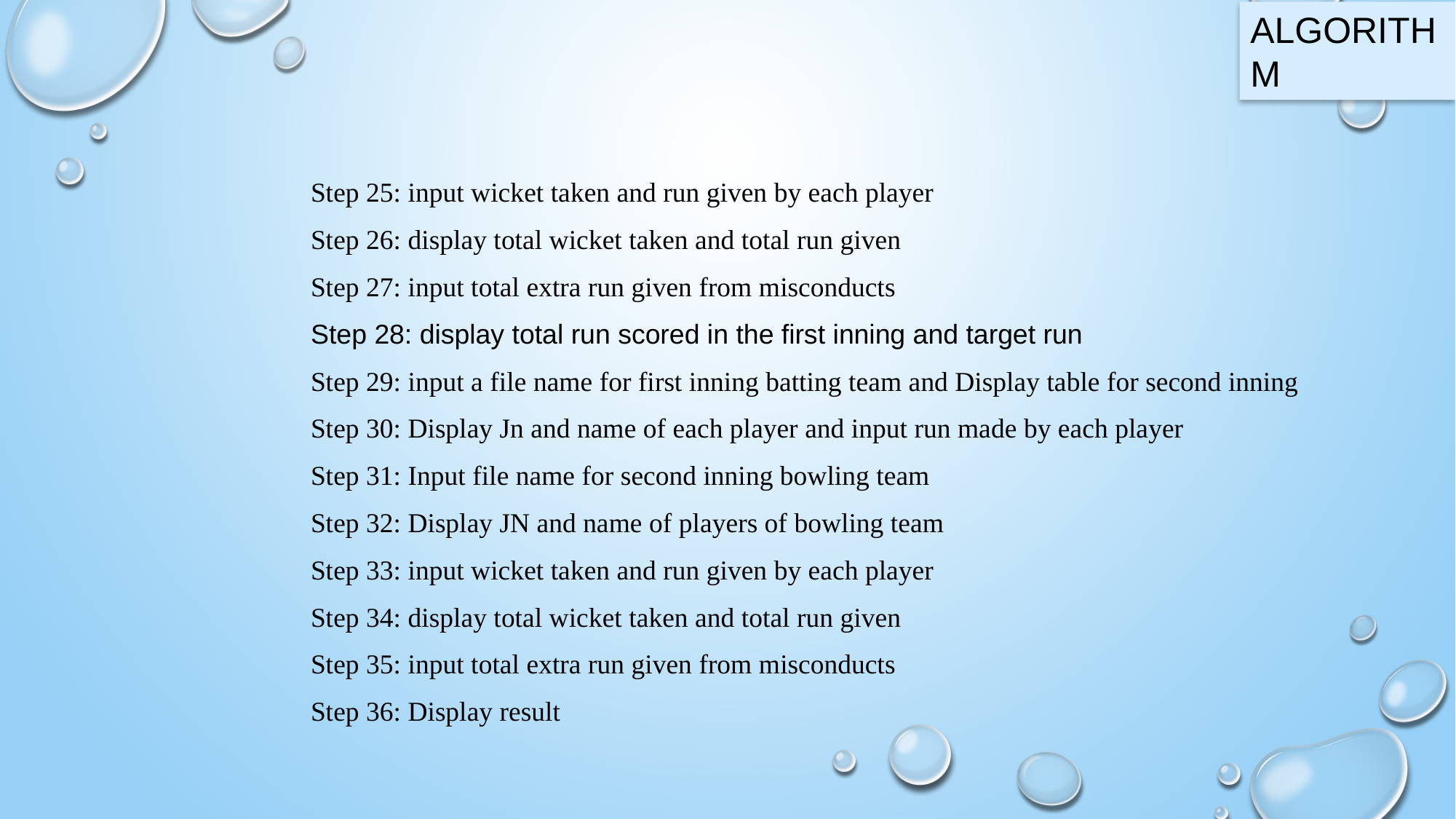

ALGORITHM

Step 25: input wicket taken and run given by each player
Step 26: display total wicket taken and total run given
Step 27: input total extra run given from misconducts
Step 28: display total run scored in the first inning and target run
Step 29: input a file name for first inning batting team and Display table for second inning
Step 30: Display Jn and name of each player and input run made by each player
Step 31: Input file name for second inning bowling team
Step 32: Display JN and name of players of bowling team
Step 33: input wicket taken and run given by each player
Step 34: display total wicket taken and total run given
Step 35: input total extra run given from misconducts
Step 36: Display result